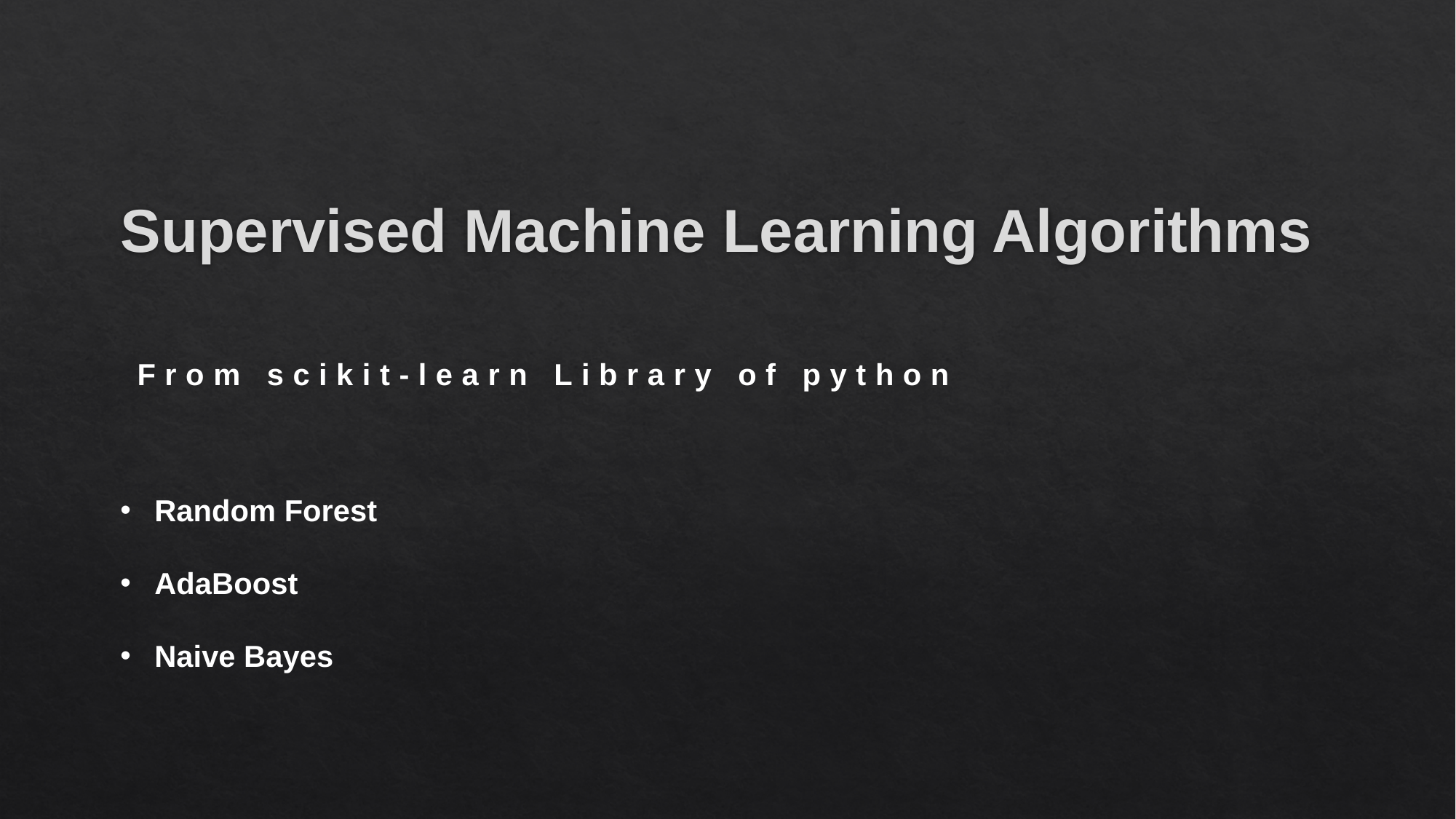

Supervised Machine Learning Algorithms
From scikit-learn Library of python
Random Forest

AdaBoost

Naive Bayes